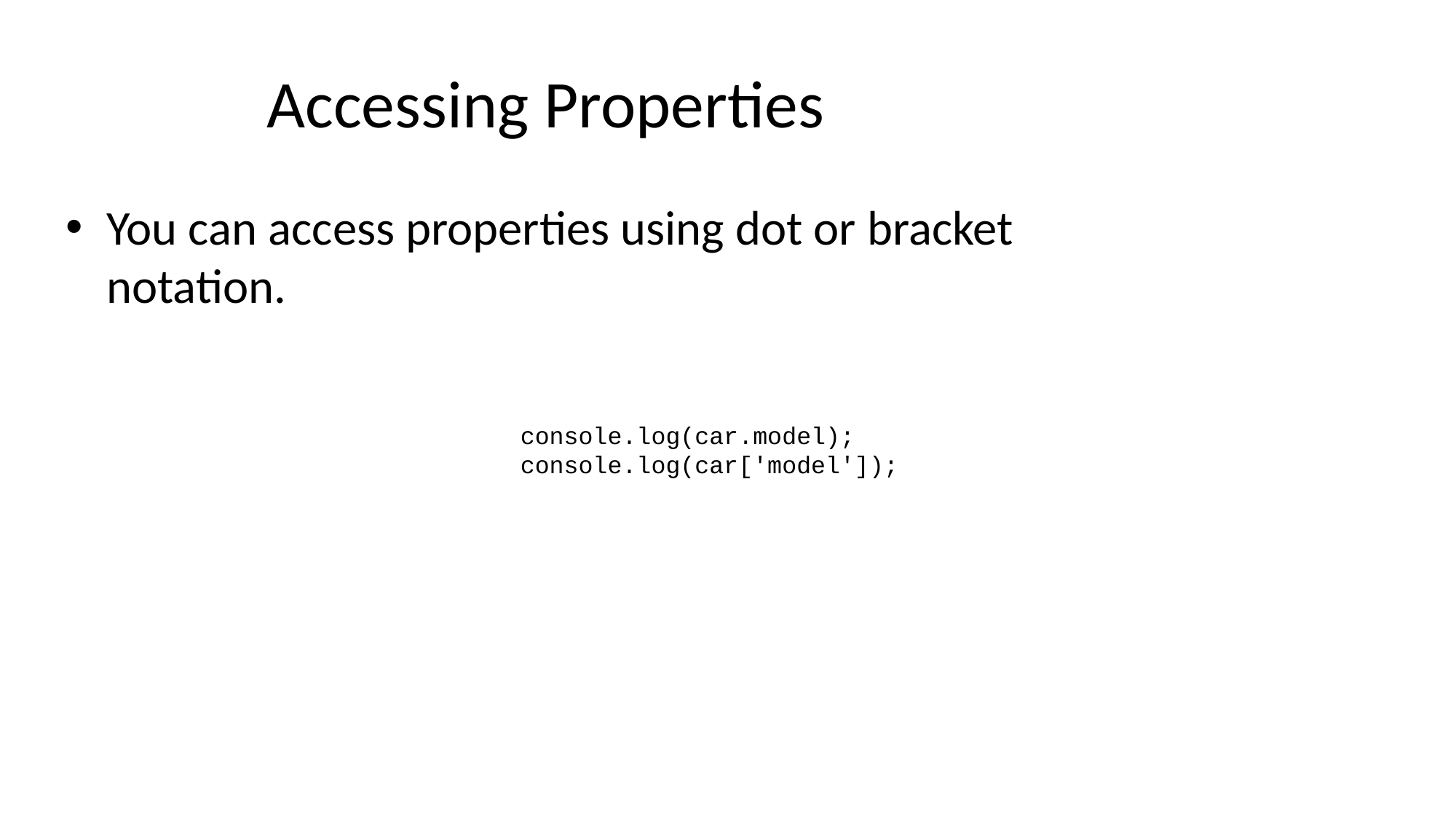

# Accessing Properties
You can access properties using dot or bracket notation.

console.log(car.model);
console.log(car['model']);